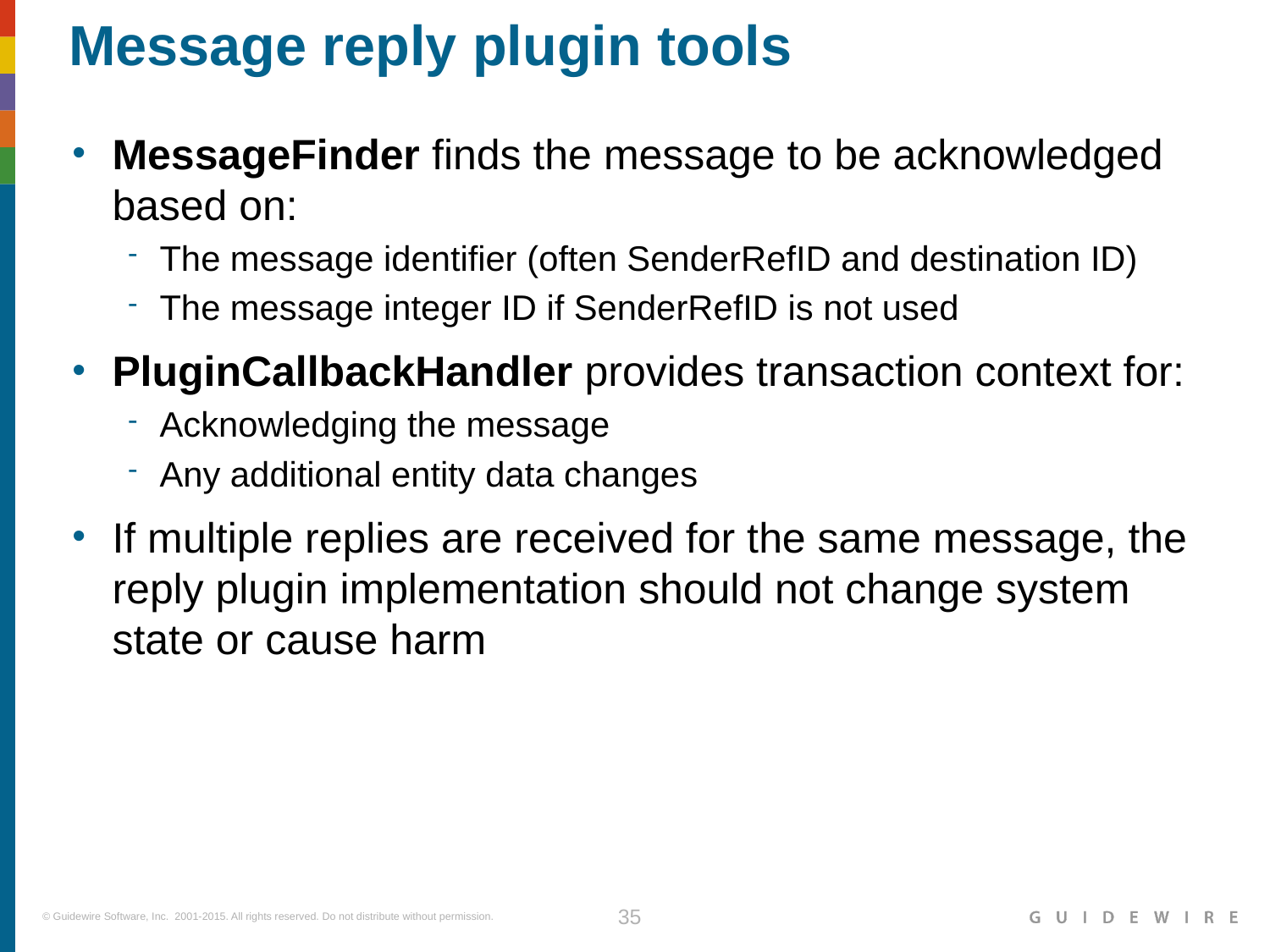

# Message reply plugin tools
MessageFinder finds the message to be acknowledged based on:
The message identifier (often SenderRefID and destination ID)
The message integer ID if SenderRefID is not used
PluginCallbackHandler provides transaction context for:
Acknowledging the message
Any additional entity data changes
If multiple replies are received for the same message, the reply plugin implementation should not change system state or cause harm